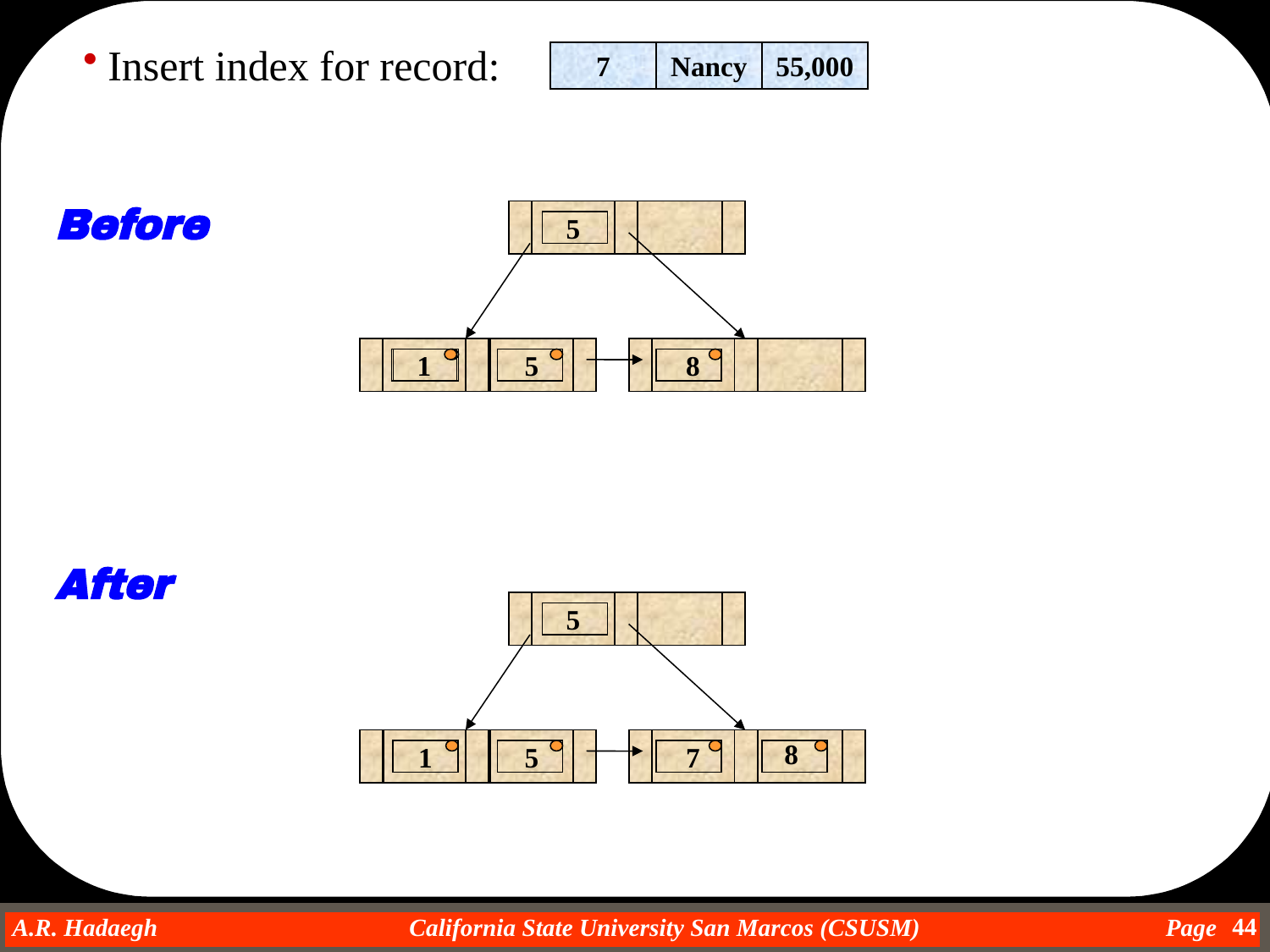

Insert index for record:
7
Nancy
55,000
Before

5

1

5

8

After

5

1

5

7

8

44